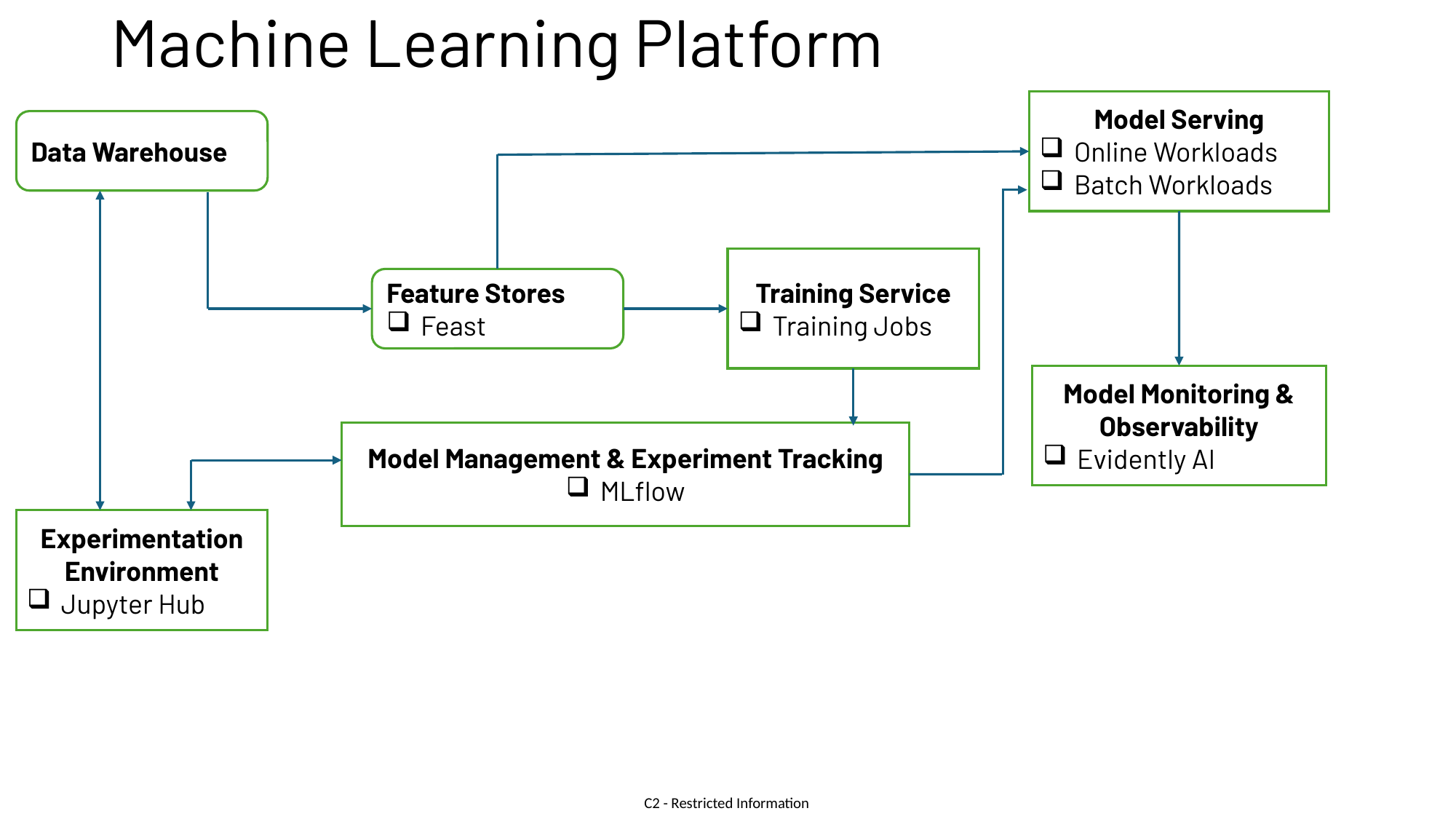

# Machine Learning Platform
Model Serving
Online Workloads
Batch Workloads
Data Warehouse
Training Service
Training Jobs
Feature Stores
Feast
Model Monitoring & Observability
Evidently AI
Model Management & Experiment Tracking
MLflow
Experimentation Environment
Jupyter Hub